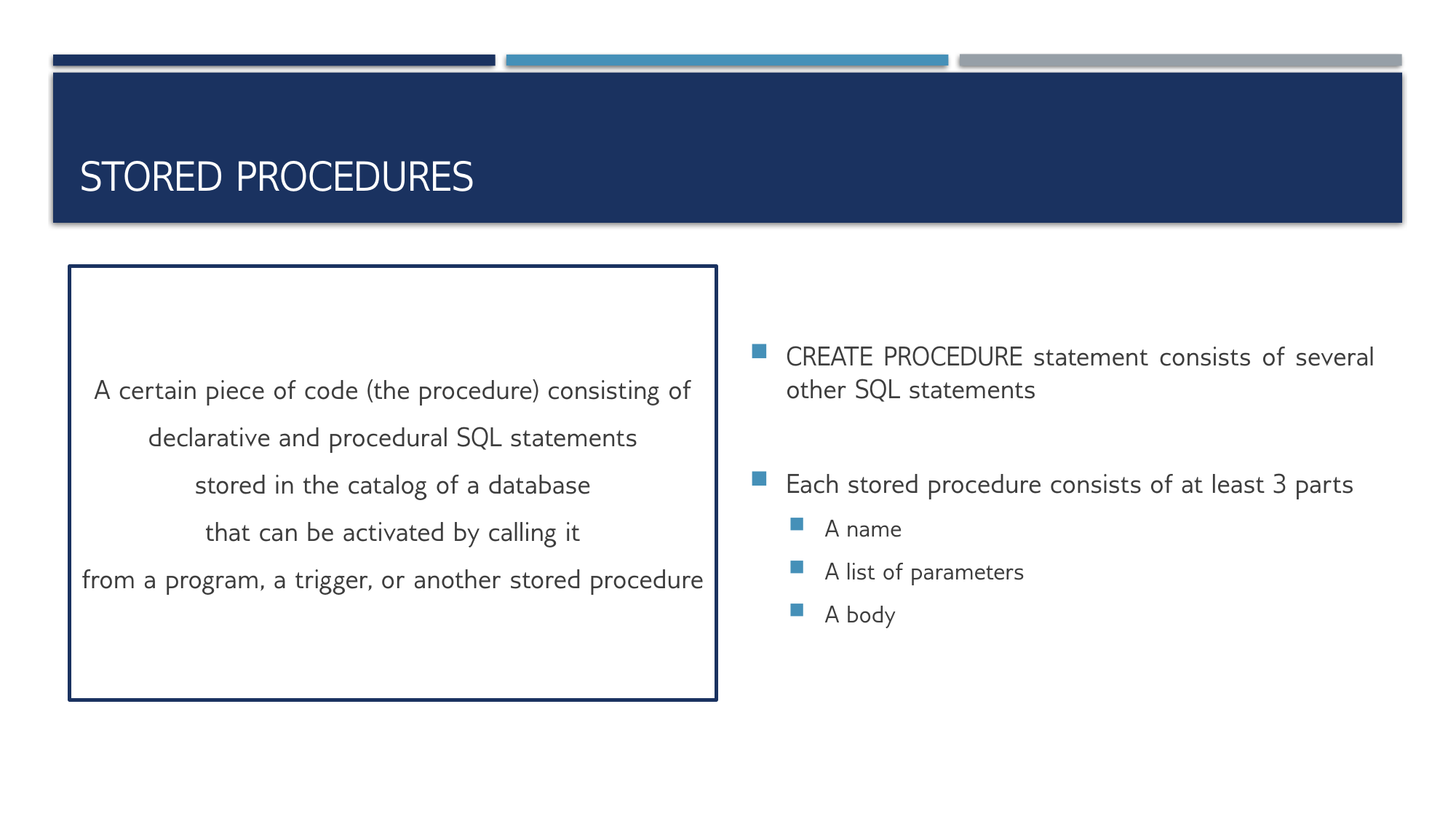

# Stored procedures
A certain piece of code (the procedure) consisting of
declarative and procedural SQL statements
stored in the catalog of a database
that can be activated by calling it
from a program, a trigger, or another stored procedure
CREATE PROCEDURE statement consists of several other SQL statements

Each stored procedure consists of at least 3 parts
A name
A list of parameters
A body